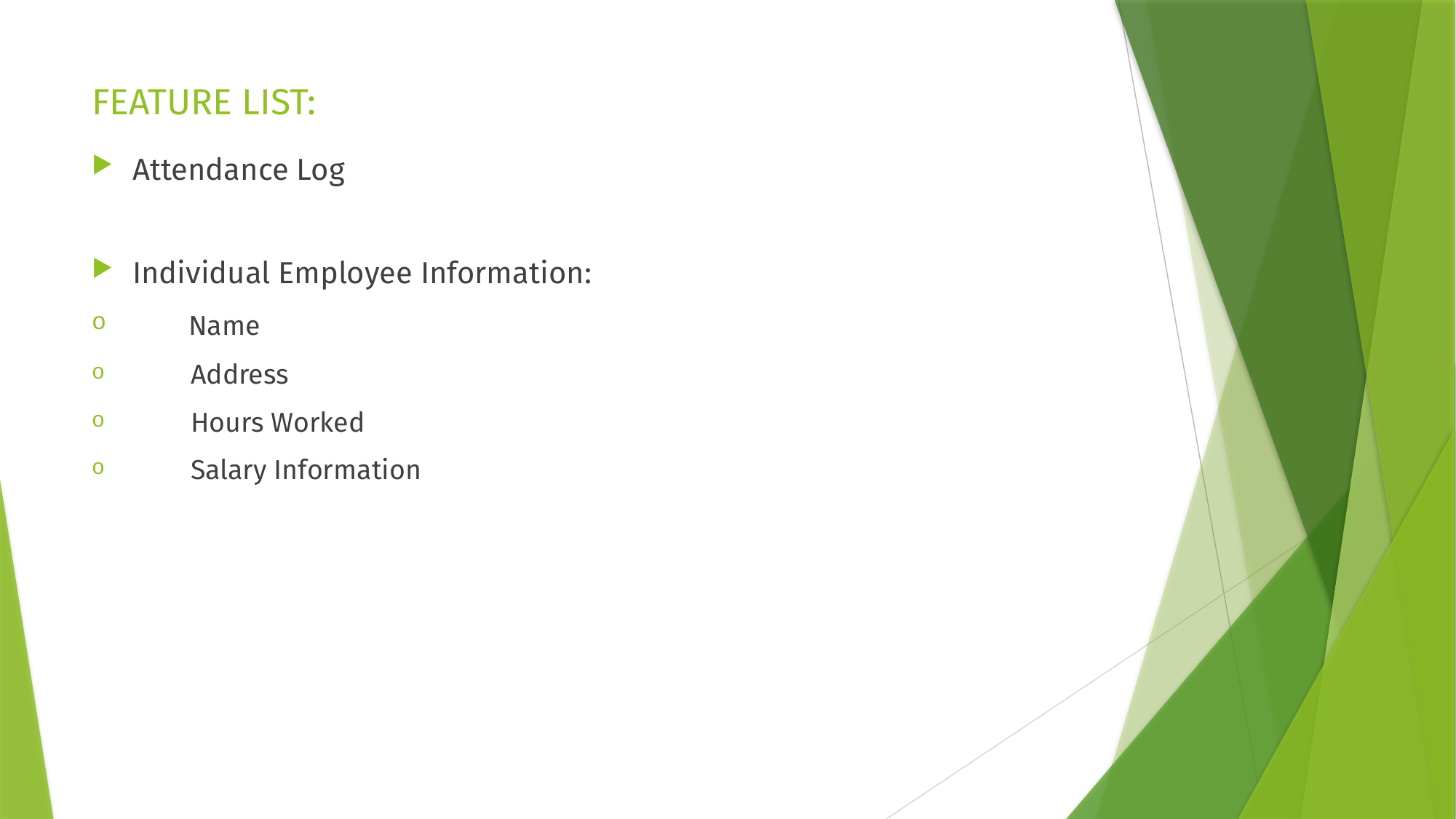

# FEATURE LIST:
Attendance Log

Individual Employee Information:
       Name
        Address
        Hours Worked
        Salary Information